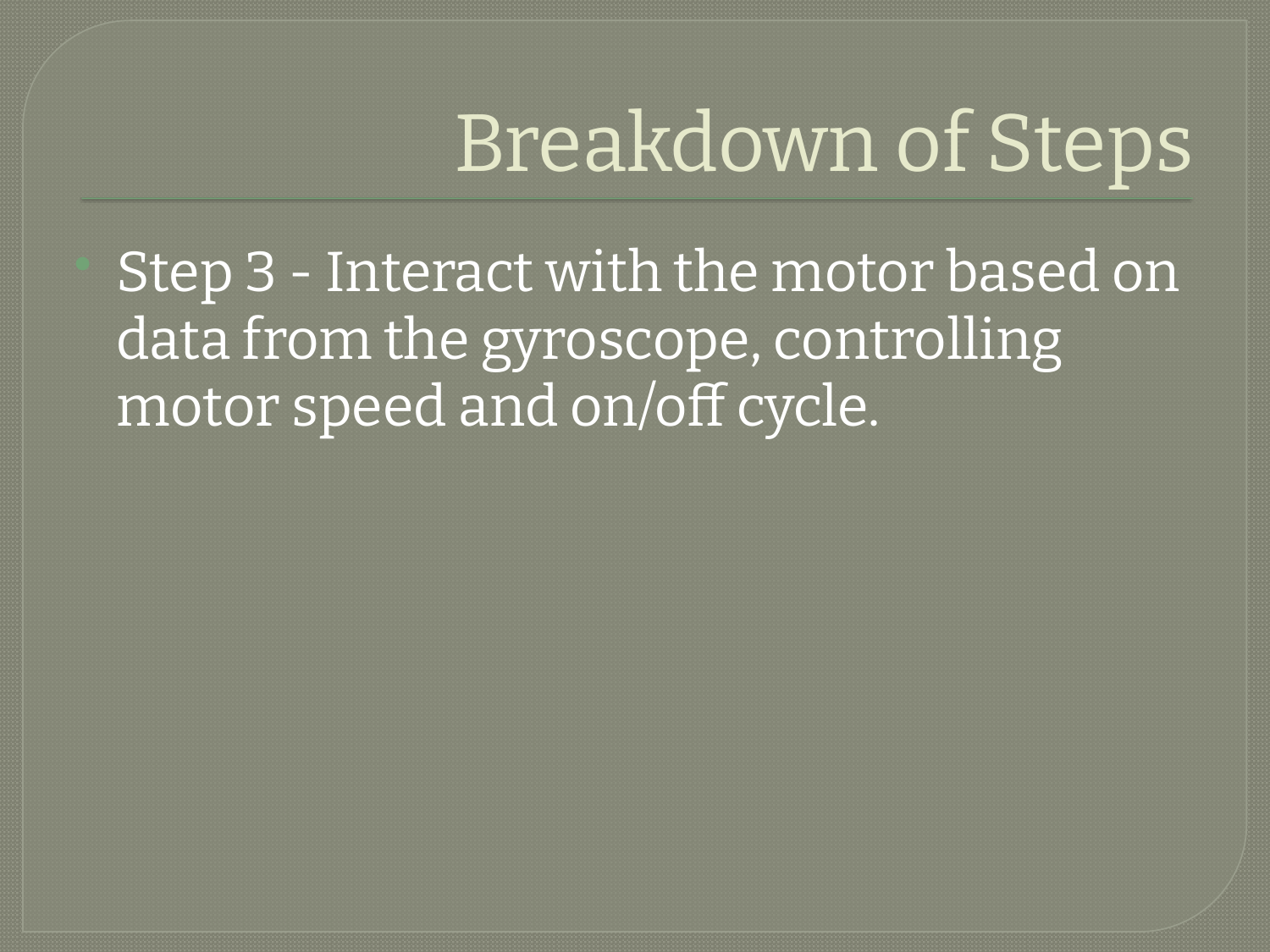

# Breakdown of Steps
Step 3 - Interact with the motor based on data from the gyroscope, controlling motor speed and on/off cycle.